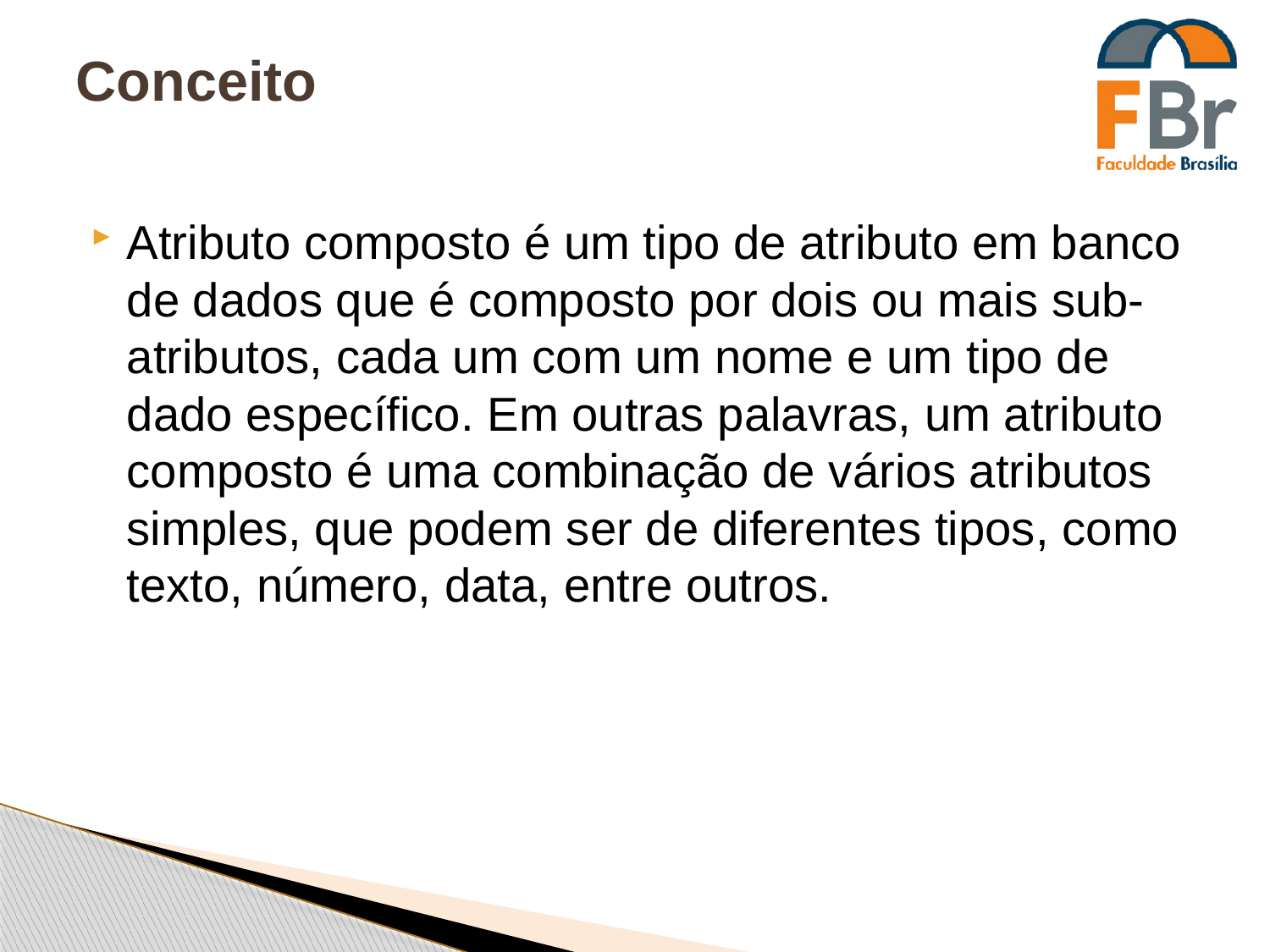

# Conceito
Atributo composto é um tipo de atributo em banco de dados que é composto por dois ou mais sub-atributos, cada um com um nome e um tipo de dado específico. Em outras palavras, um atributo composto é uma combinação de vários atributos simples, que podem ser de diferentes tipos, como texto, número, data, entre outros.